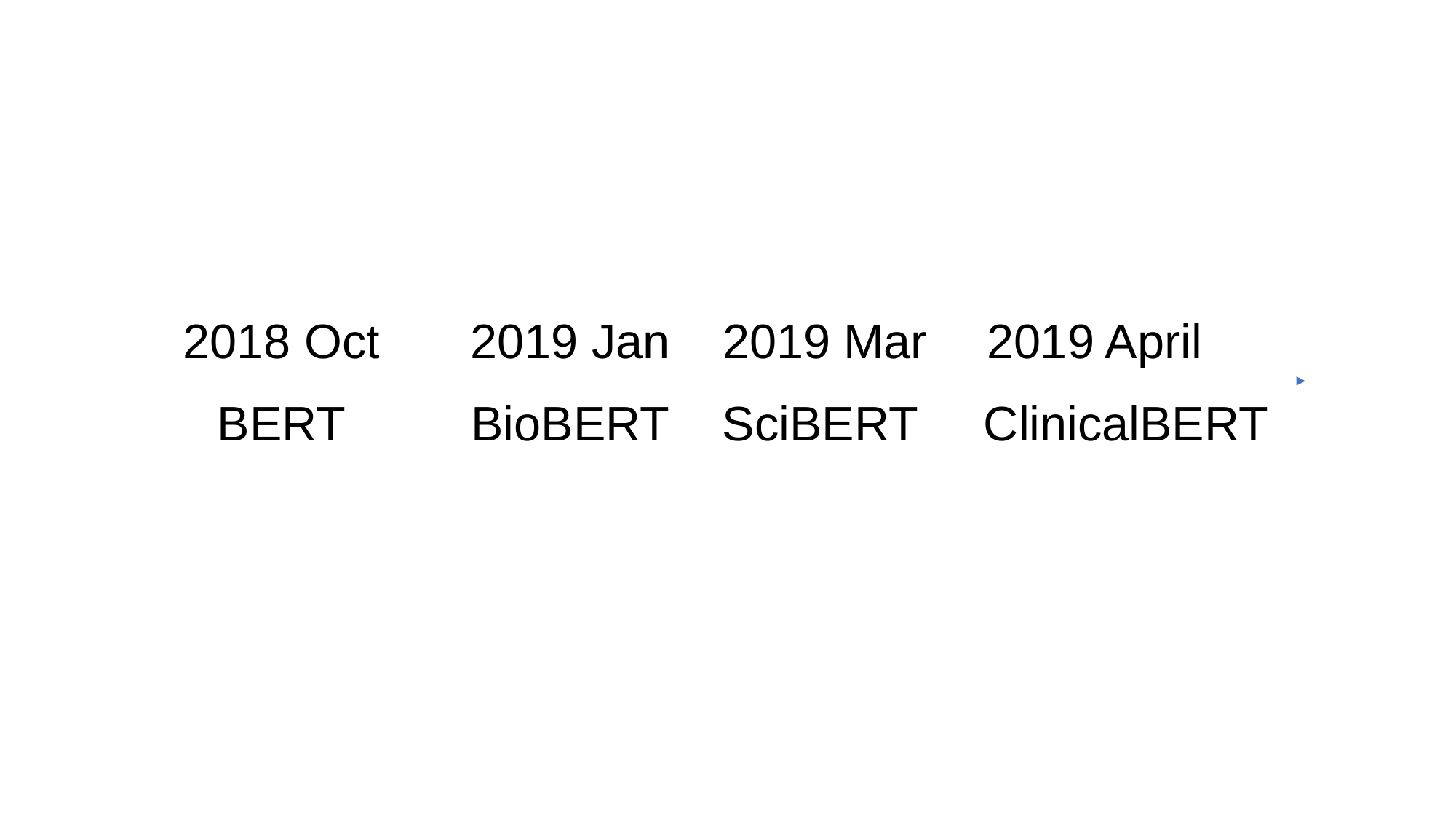

2018 Oct
2019 Jan
2019 April
2019 Mar
BERT
BioBERT
SciBERT
ClinicalBERT